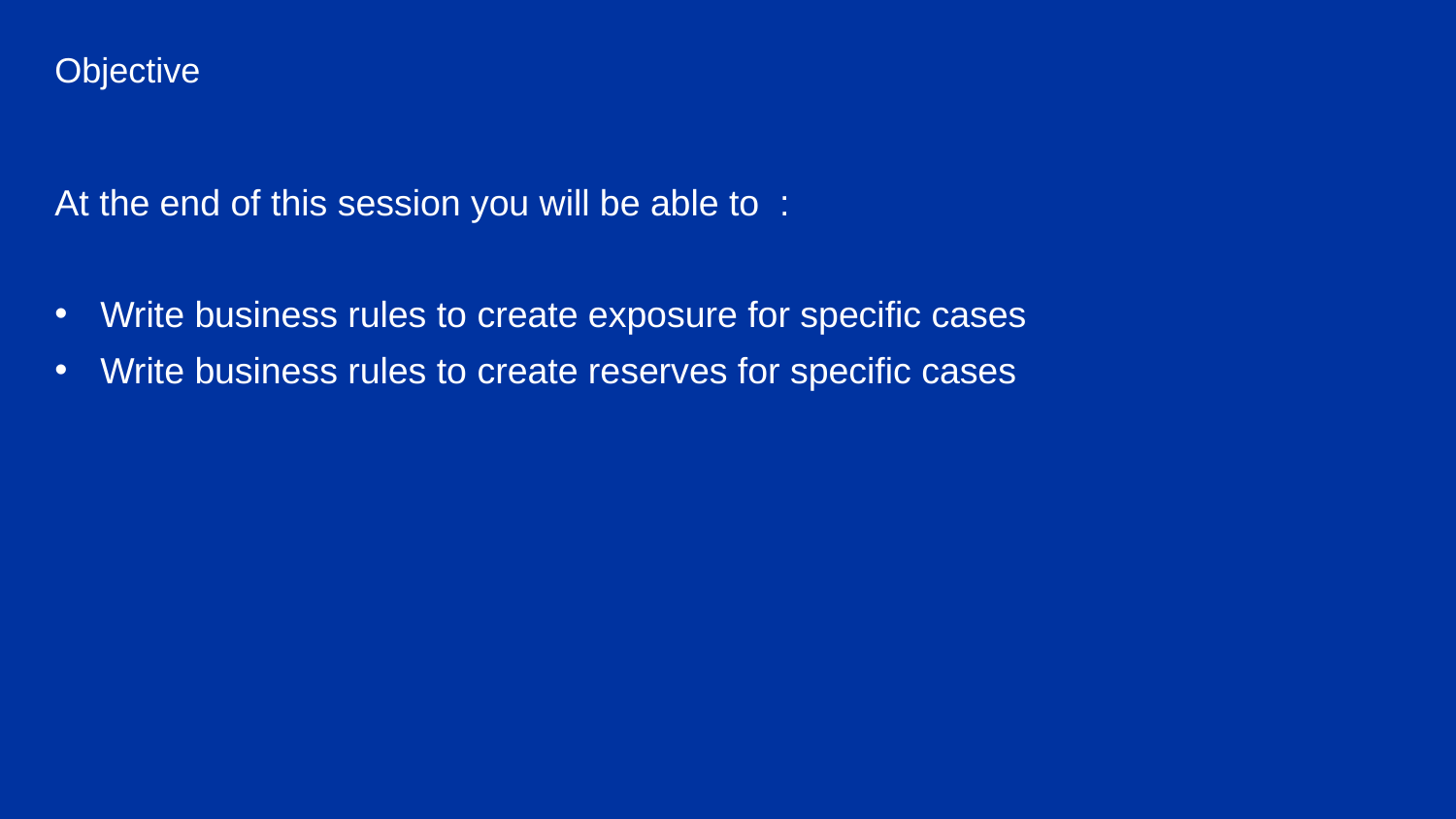

Objective
At the end of this session you will be able to  :

Write business rules to create exposure for specific cases
Write business rules to create reserves for specific cases

Assessment Creation process